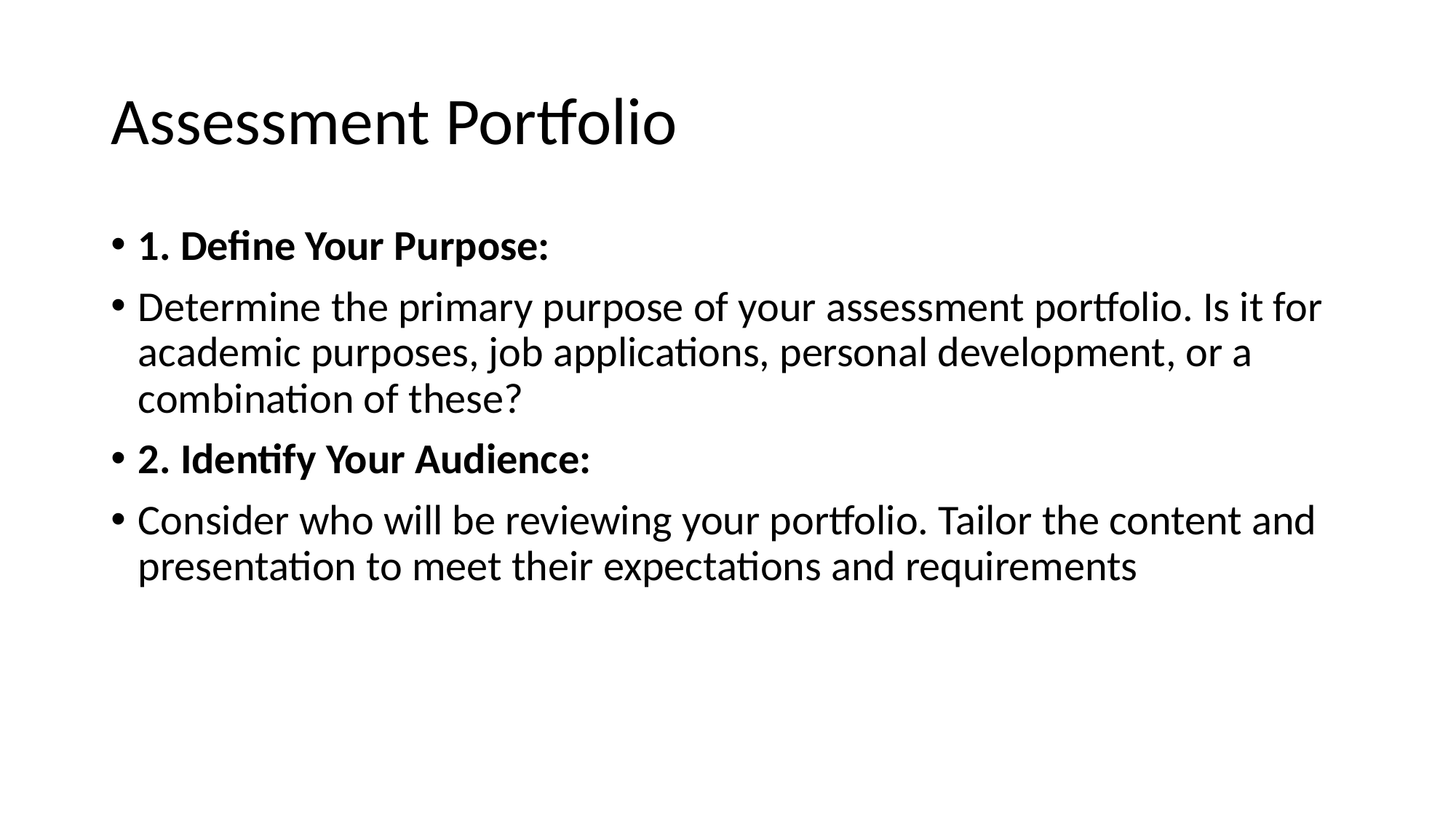

# Assessment Portfolio
1. Define Your Purpose:
Determine the primary purpose of your assessment portfolio. Is it for academic purposes, job applications, personal development, or a combination of these?
2. Identify Your Audience:
Consider who will be reviewing your portfolio. Tailor the content and presentation to meet their expectations and requirements